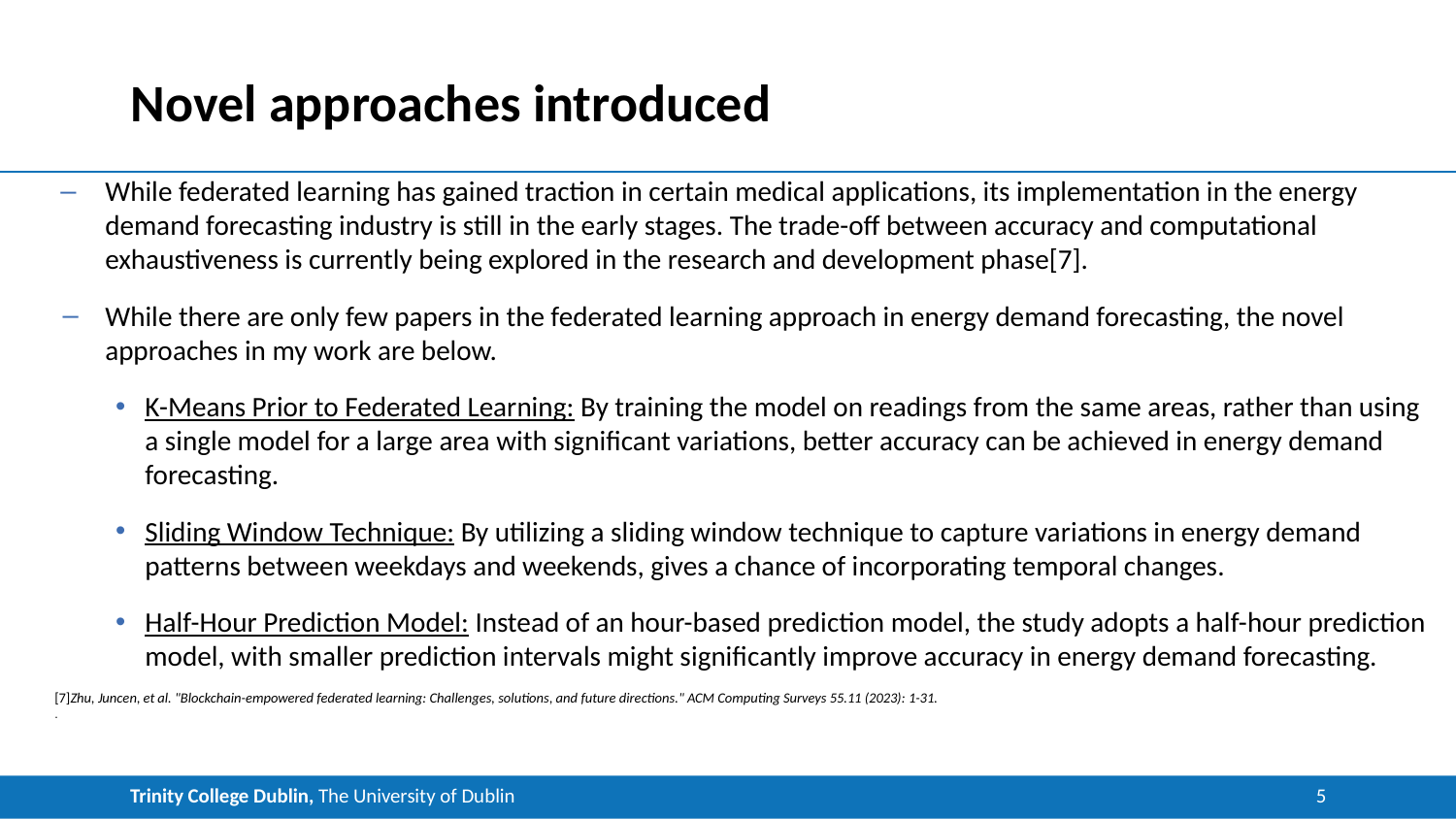

# Novel approaches introduced
While federated learning has gained traction in certain medical applications, its implementation in the energy demand forecasting industry is still in the early stages. The trade-off between accuracy and computational exhaustiveness is currently being explored in the research and development phase[7].
While there are only few papers in the federated learning approach in energy demand forecasting, the novel approaches in my work are below.
K-Means Prior to Federated Learning: By training the model on readings from the same areas, rather than using a single model for a large area with significant variations, better accuracy can be achieved in energy demand forecasting.
Sliding Window Technique: By utilizing a sliding window technique to capture variations in energy demand patterns between weekdays and weekends, gives a chance of incorporating temporal changes.
Half-Hour Prediction Model: Instead of an hour-based prediction model, the study adopts a half-hour prediction model, with smaller prediction intervals might significantly improve accuracy in energy demand forecasting.
[7]Zhu, Juncen, et al. "Blockchain-empowered federated learning: Challenges, solutions, and future directions." ACM Computing Surveys 55.11 (2023): 1-31.
.

5